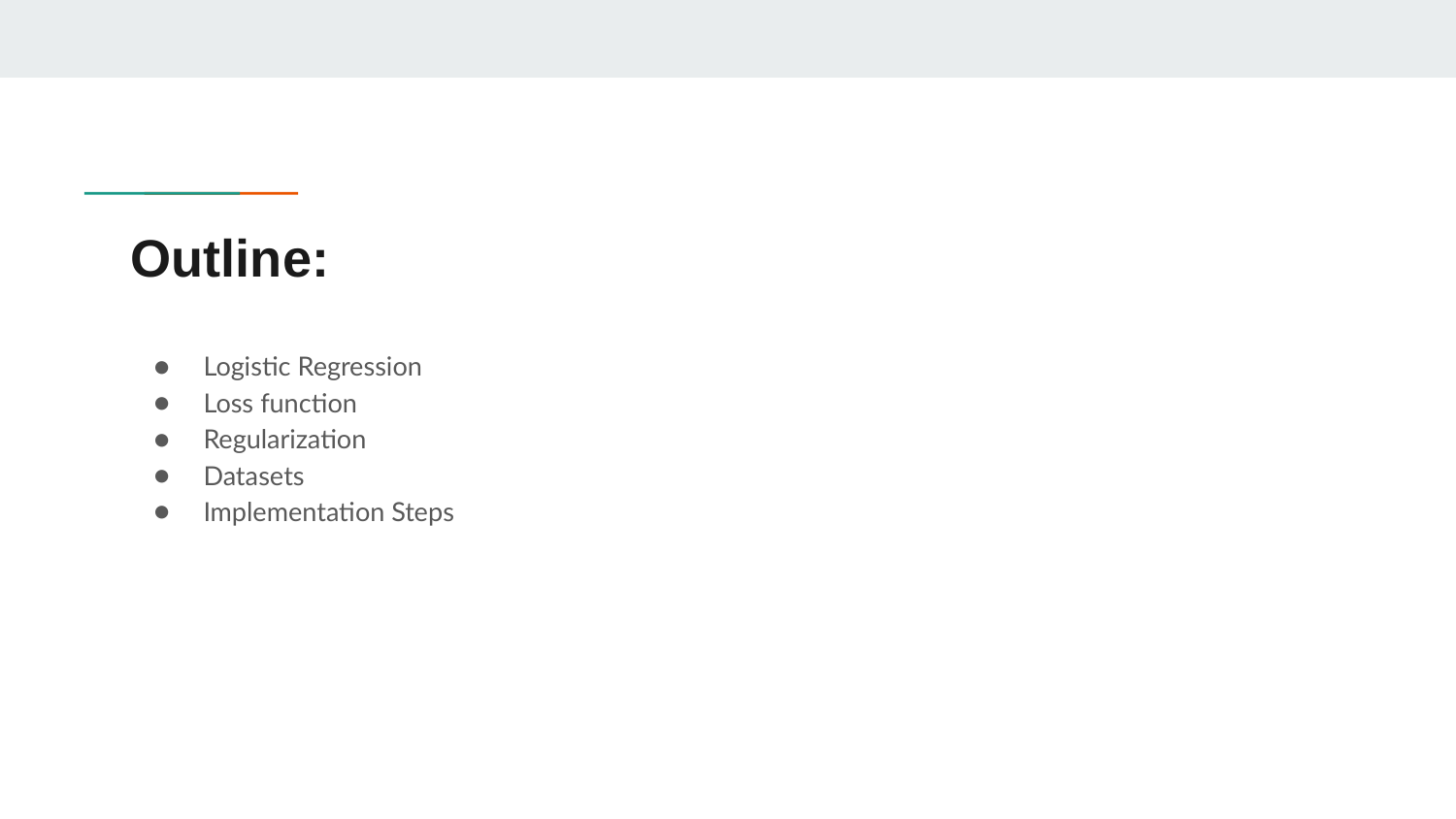

# Outline:
Logistic Regression
Loss function
Regularization
Datasets
Implementation Steps